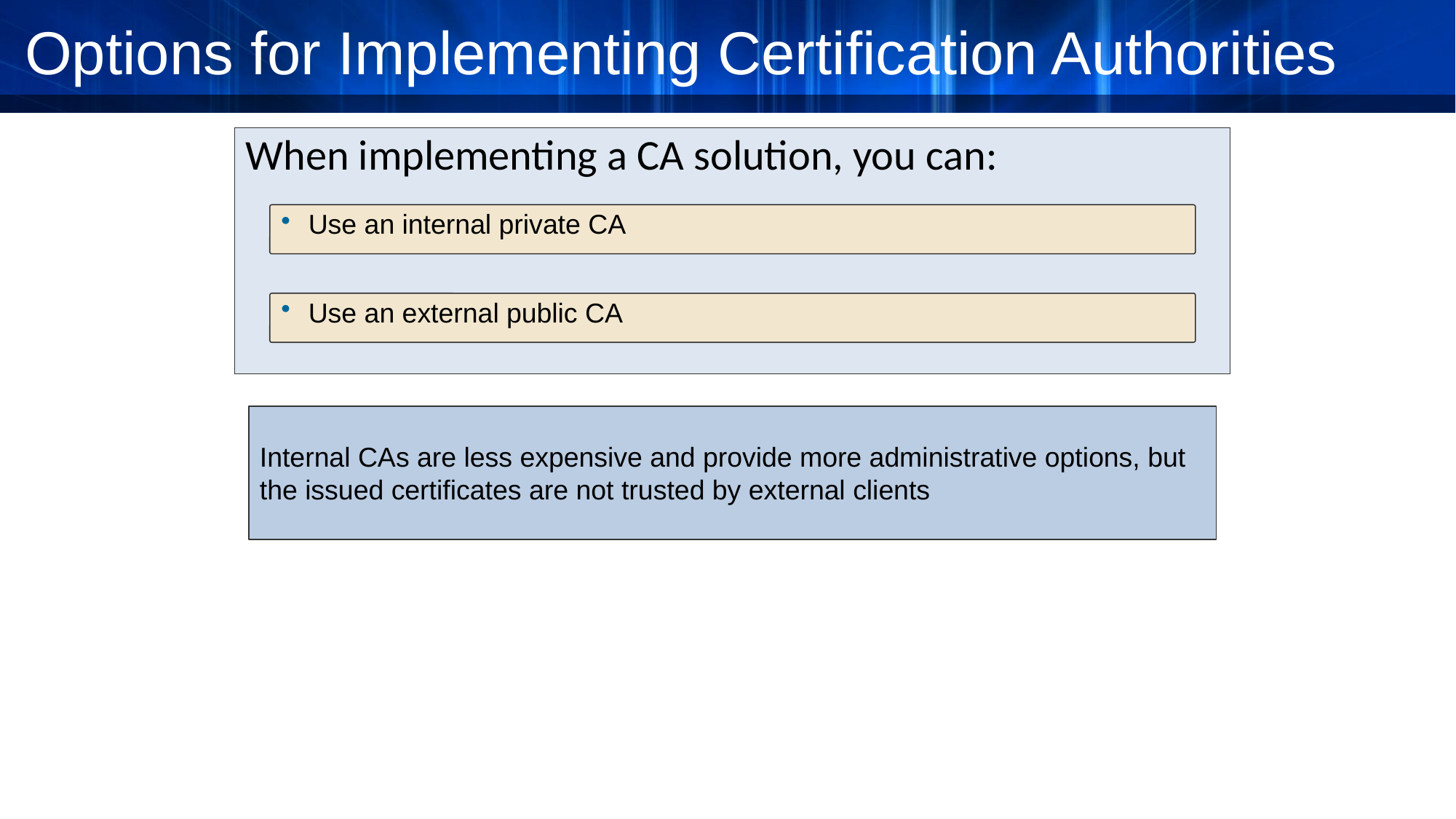

# Options for Implementing Certification Authorities
When implementing a CA solution, you can:
Use an internal private CA
Use an external public CA
Internal CAs are less expensive and provide more administrative options, but the issued certificates are not trusted by external clients